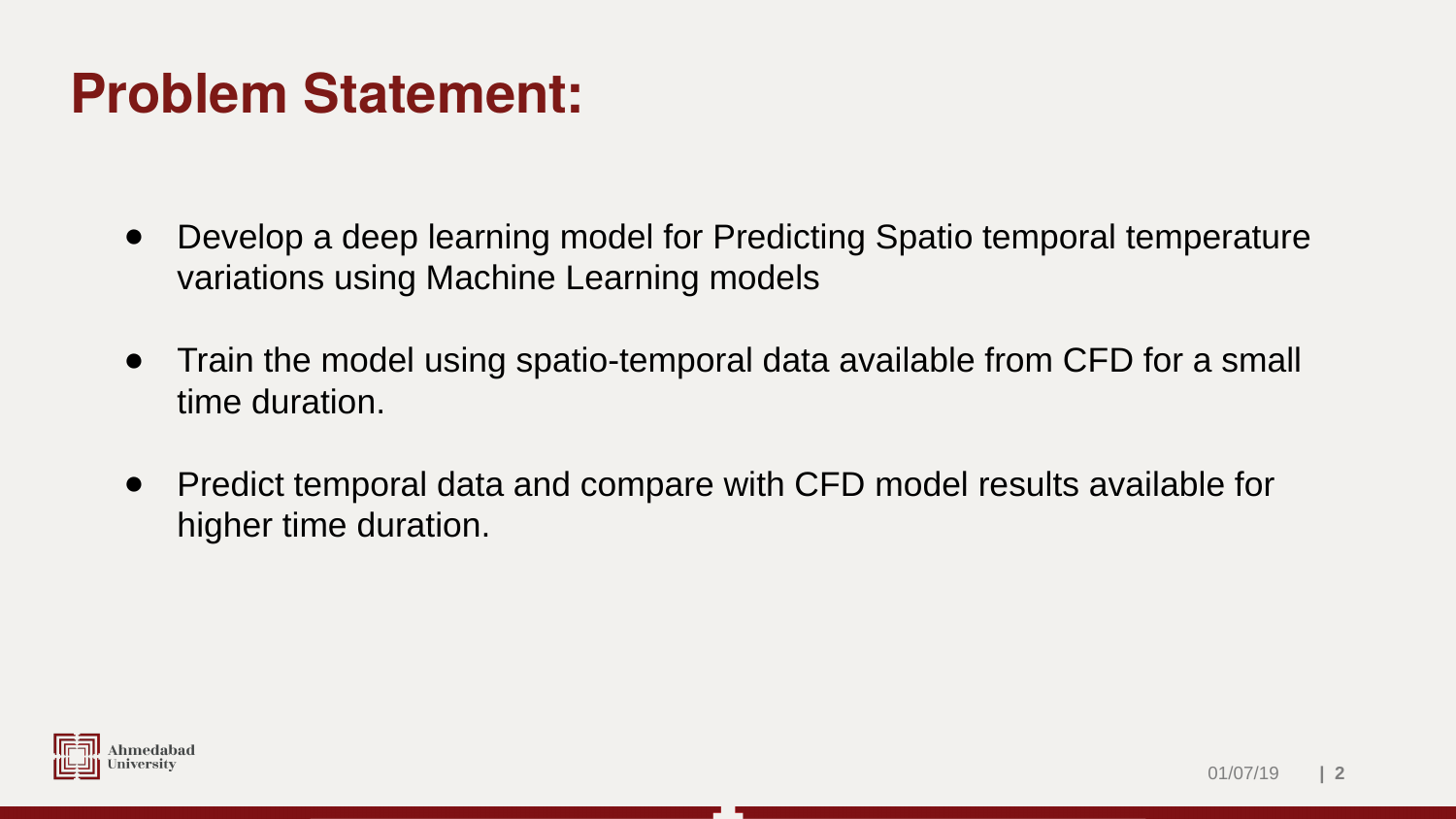

# Problem Statement:
Develop a deep learning model for Predicting Spatio temporal temperature variations using Machine Learning models

Train the model using spatio-temporal data available from CFD for a small time duration.

Predict temporal data and compare with CFD model results available for higher time duration.

01/07/19
|  2